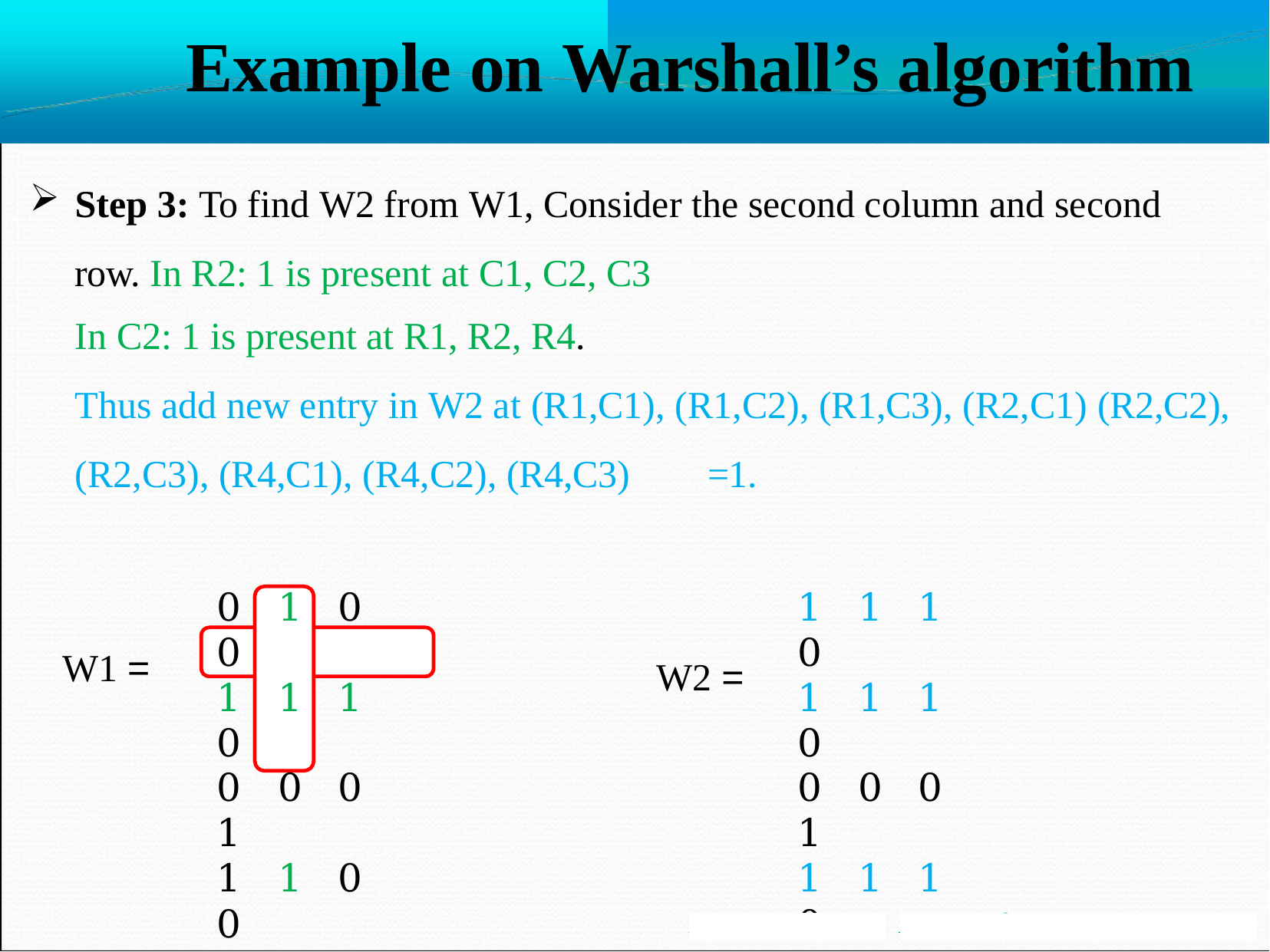

# Example on Warshall’s algorithm
Step 3: To find W2 from W1, Consider the second column and second row. In R2: 1 is present at C1, C2, C3
In C2: 1 is present at R1, R2, R4.
Thus add new entry in W2 at (R1,C1), (R1,C2), (R1,C3), (R2,C1) (R2,C2),
(R2,C3), (R4,C1), (R4,C2), (R4,C3)	=1.
0	1	0	0
1	1	1	0
0	0	0	1
1	1	0	0
1	1	1	0
1	1	1	0
0	0	0	1
1	1	1	0

W1 =
W2 =
Mr. S. B. Shinde
Asst Professor, MESCOE Pune